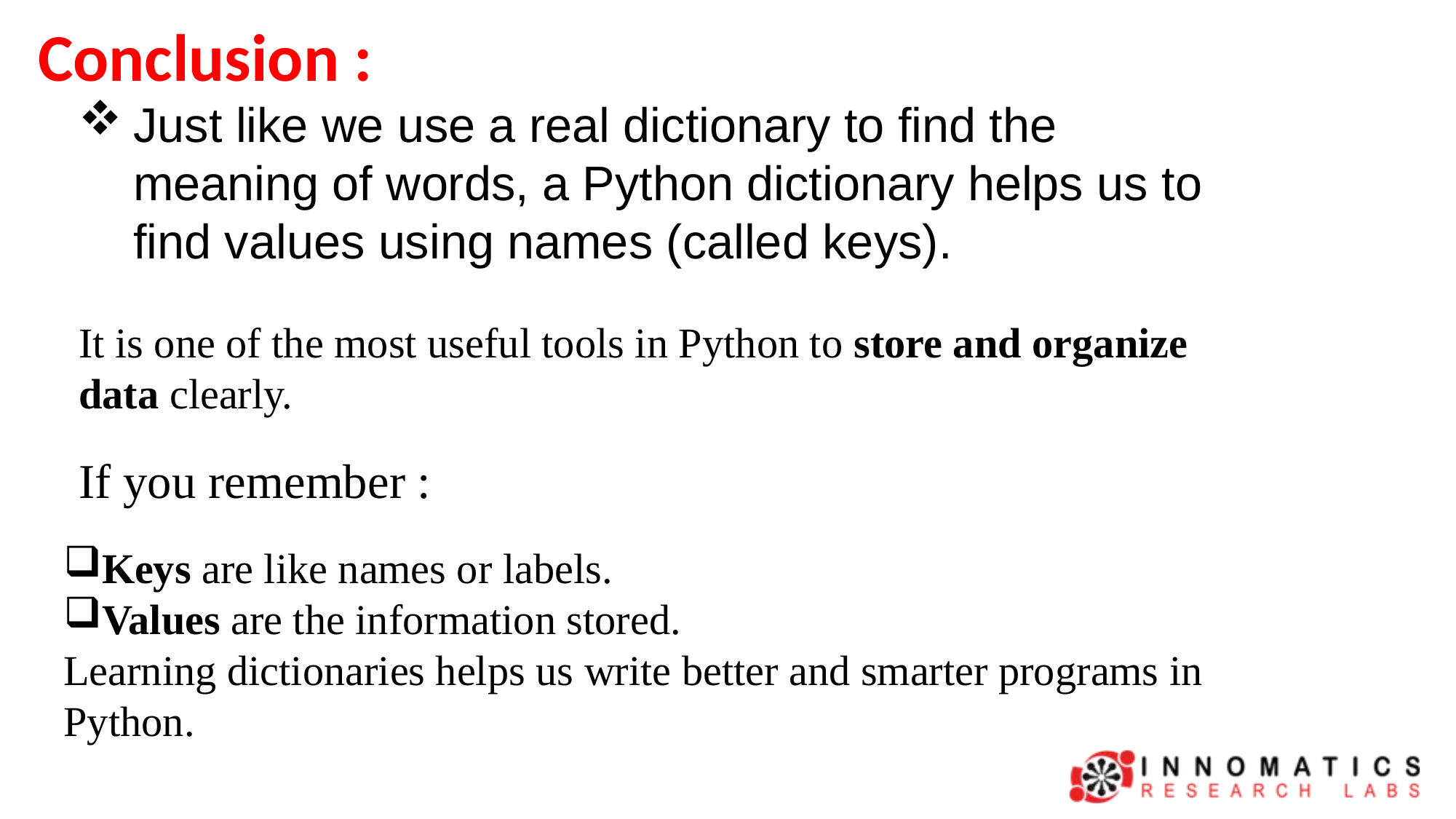

# Conclusion :
Just like we use a real dictionary to find the meaning of words, a Python dictionary helps us to find values using names (called keys).

It is one of the most useful tools in Python to store and organize data clearly.

If you remember :

Keys are like names or labels.
Values are the information stored.
Learning dictionaries helps us write better and smarter programs in Python.